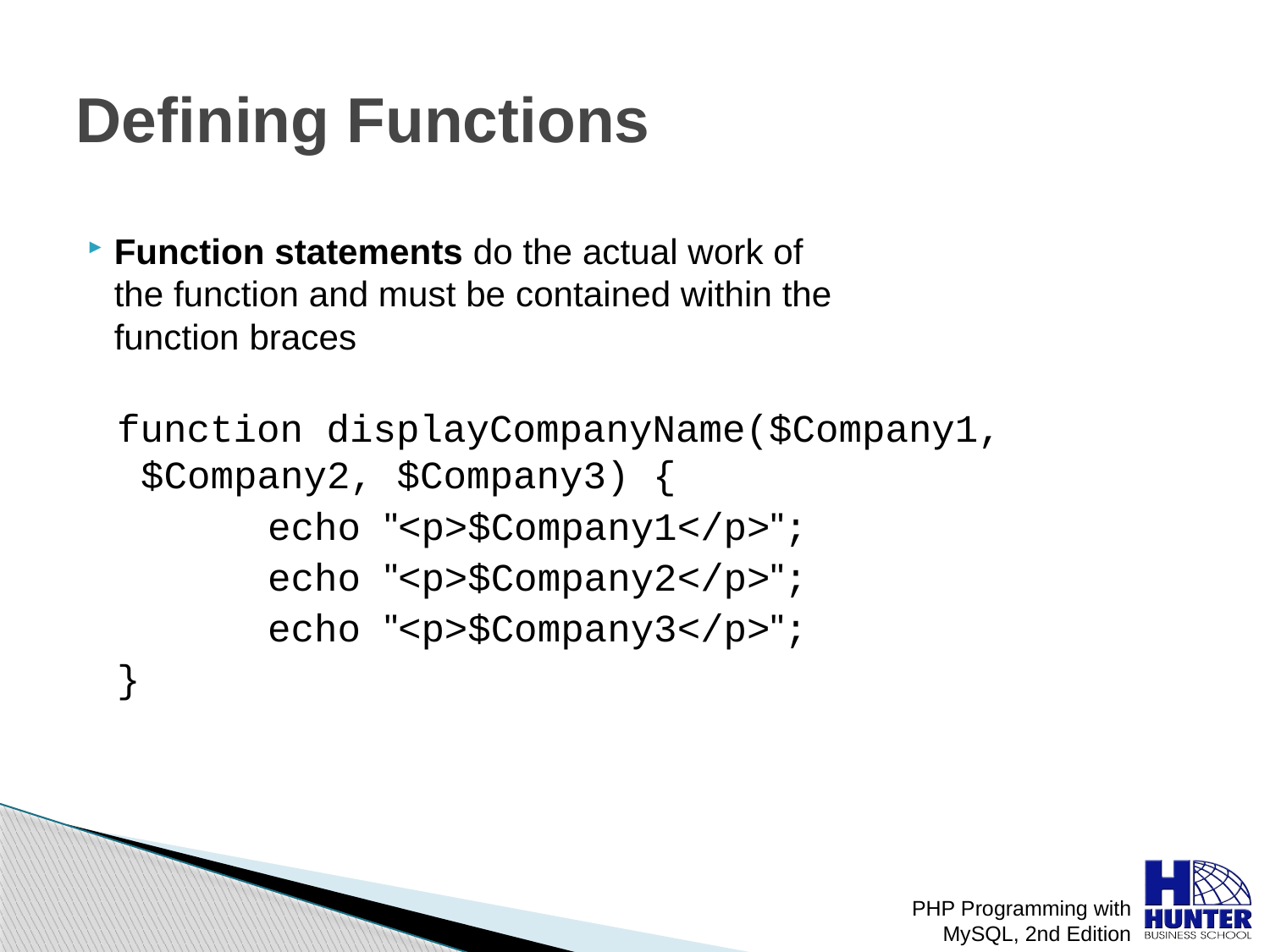

# Defining Functions
Function statements do the actual work of
the function and must be contained within the
function braces
function displayCompanyName($Company1, $Company2, $Company3) {
		echo "<p>$Company1</p>";
		echo "<p>$Company2</p>";
		echo "<p>$Company3</p>";
}
PHP Programming with MySQL, 2nd Edition